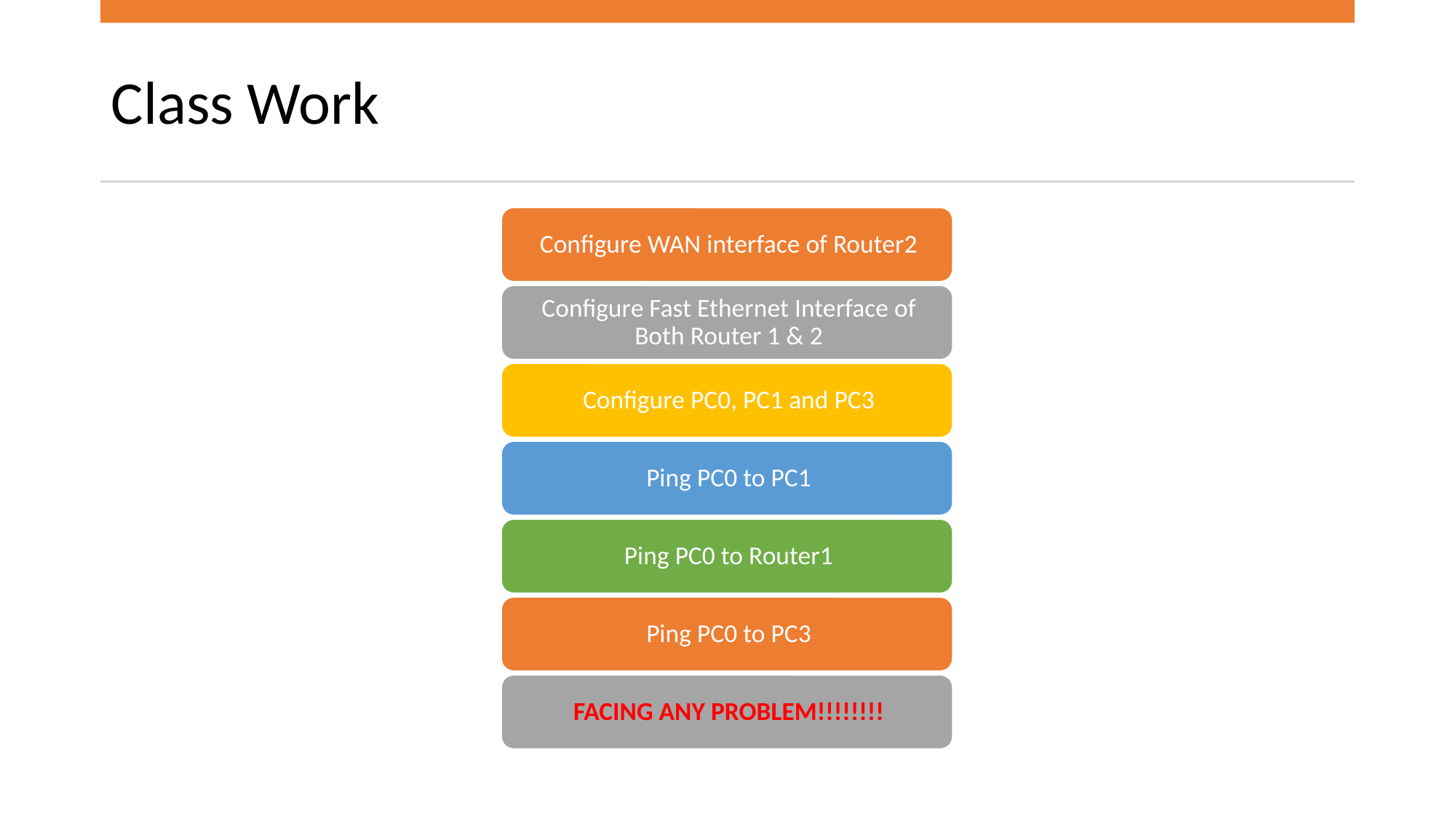

# Class Work

Configure WAN interface of Router2
Configure Fast Ethernet Interface of Both Router 1 & 2
Configure PC0, PC1 and PC3
Ping PC0 to PC1
Ping PC0 to Router1
Ping PC0 to PC3
FACING ANY PROBLEM!!!!!!!!